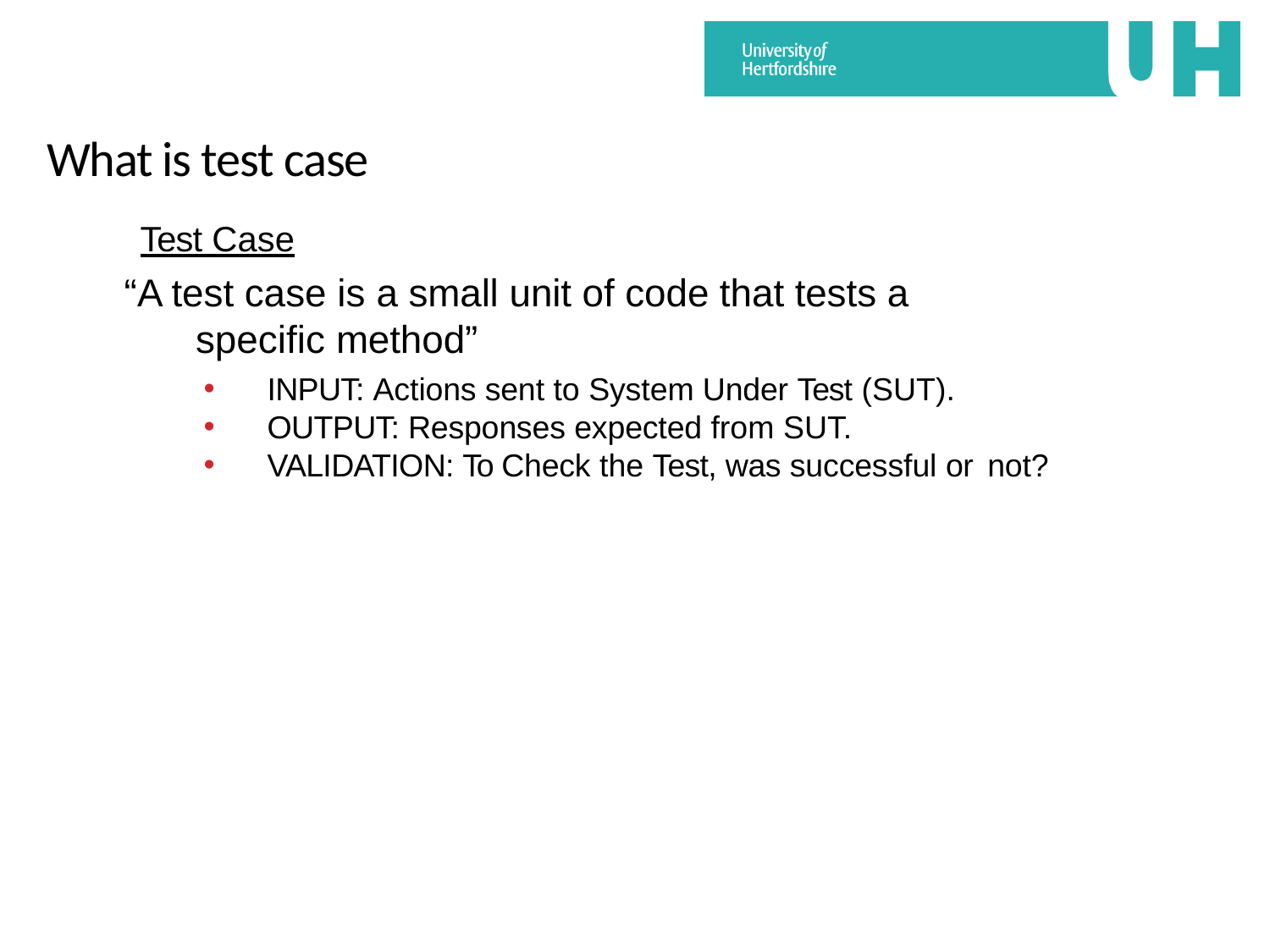

# What is test case
Test Case
“A test case is a small unit of code that tests a
specific method”
INPUT: Actions sent to System Under Test (SUT).
OUTPUT: Responses expected from SUT.
VALIDATION: To Check the Test, was successful or not?